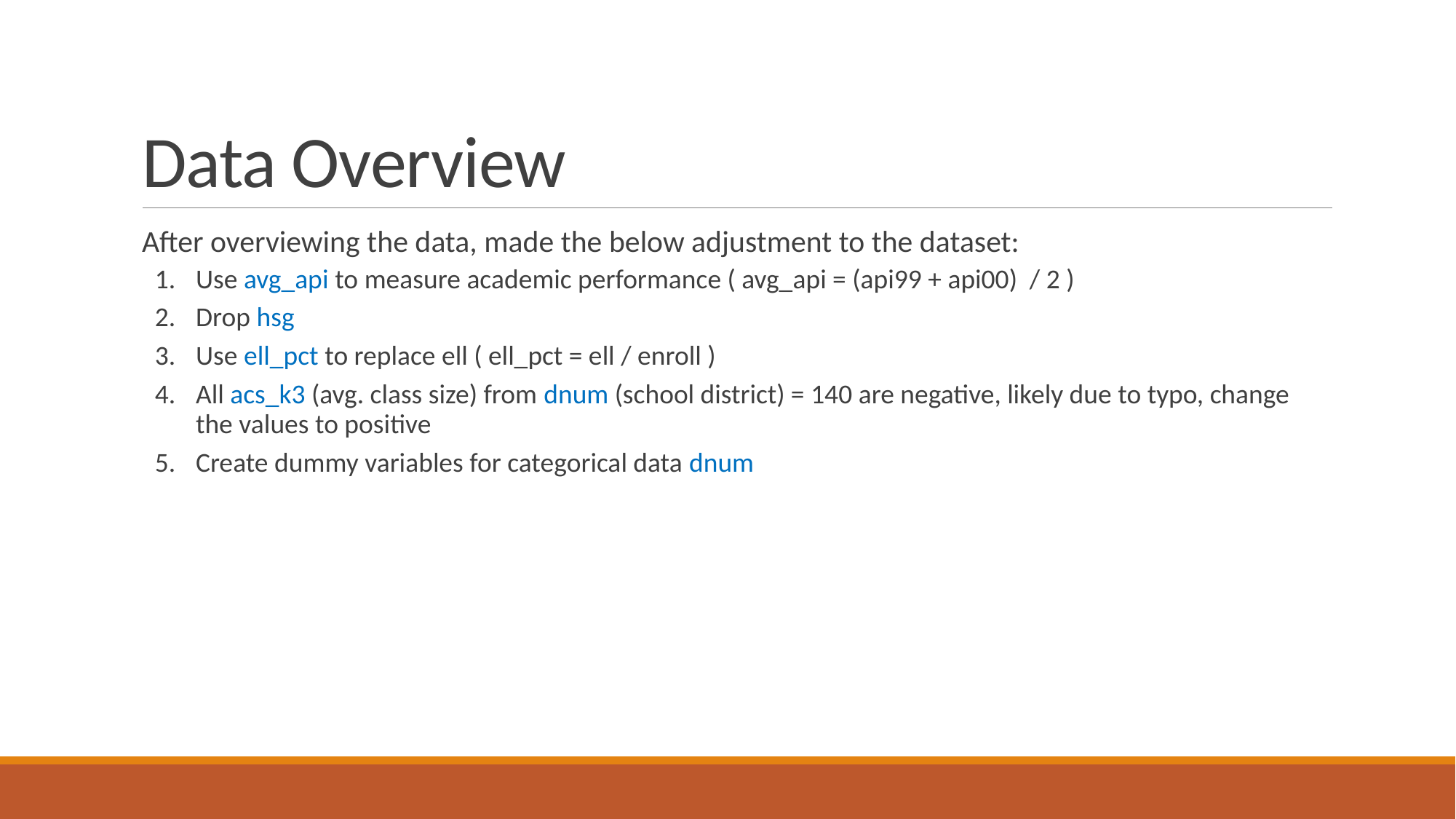

# Data Overview
After overviewing the data, made the below adjustment to the dataset:
Use avg_api to measure academic performance ( avg_api = (api99 + api00)  / 2 )
Drop hsg
Use ell_pct to replace ell ( ell_pct = ell / enroll )
All acs_k3 (avg. class size) from dnum (school district) = 140 are negative, likely due to typo, change the values to positive
Create dummy variables for categorical data dnum